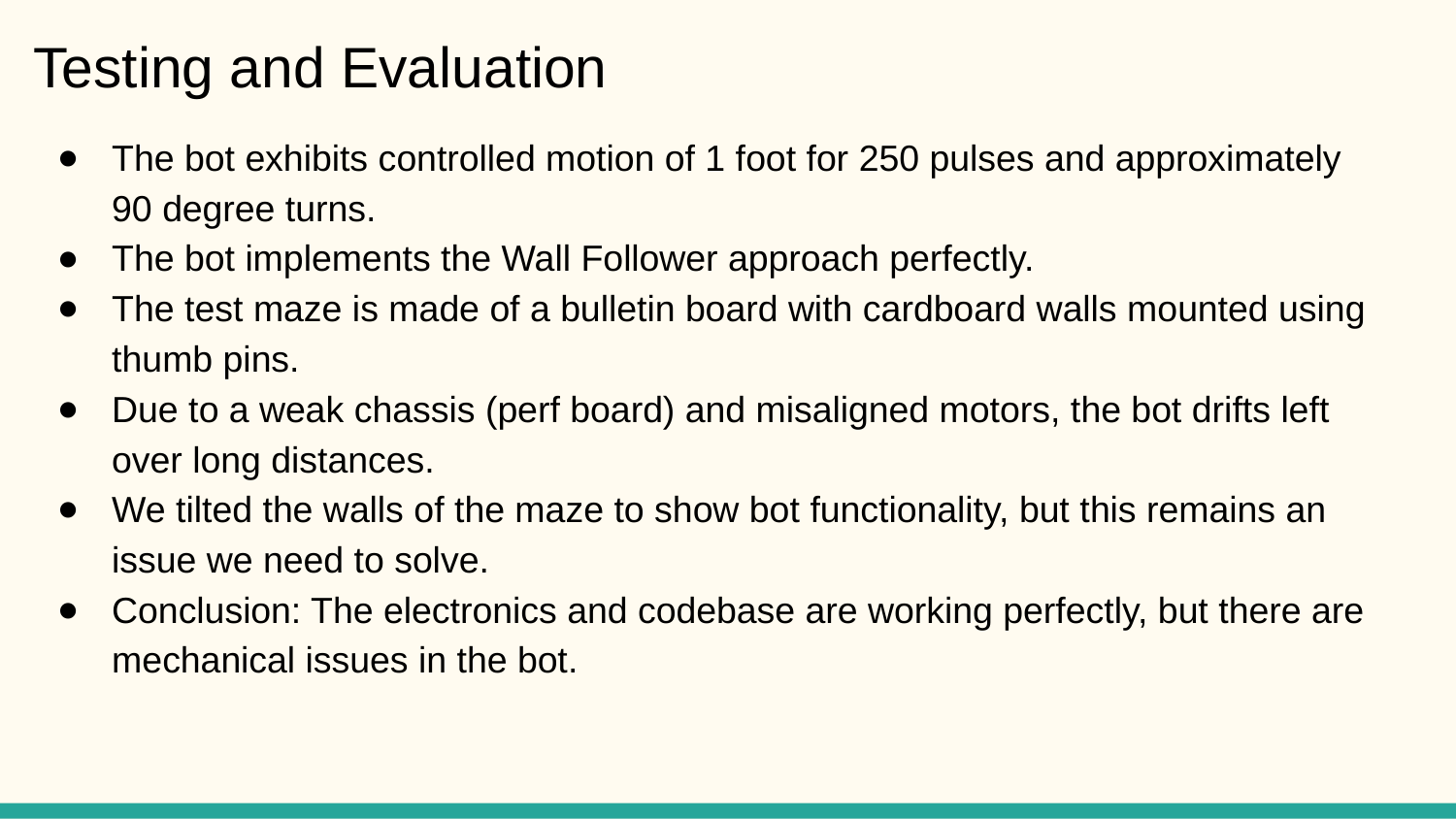

# Testing and Evaluation
The bot exhibits controlled motion of 1 foot for 250 pulses and approximately 90 degree turns.
The bot implements the Wall Follower approach perfectly.
The test maze is made of a bulletin board with cardboard walls mounted using thumb pins.
Due to a weak chassis (perf board) and misaligned motors, the bot drifts left over long distances.
We tilted the walls of the maze to show bot functionality, but this remains an issue we need to solve.
Conclusion: The electronics and codebase are working perfectly, but there are mechanical issues in the bot.